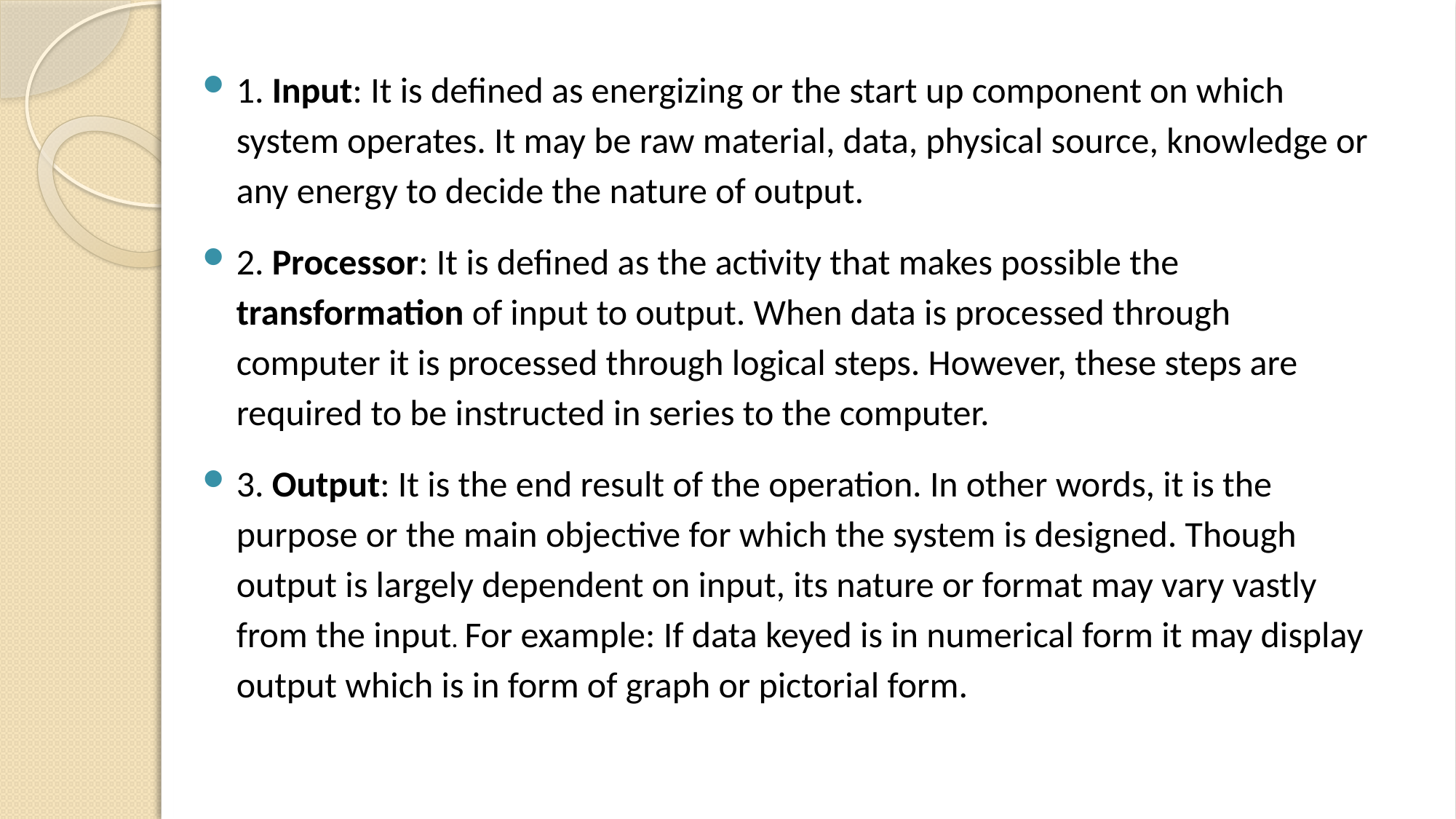

1. Input: It is defined as energizing or the start up component on which system operates. It may be raw material, data, physical source, knowledge or any energy to decide the nature of output.
2. Processor: It is defined as the activity that makes possible the transformation of input to output. When data is processed through computer it is processed through logical steps. However, these steps are required to be instructed in series to the computer.
3. Output: It is the end result of the operation. In other words, it is the purpose or the main objective for which the system is designed. Though output is largely dependent on input, its nature or format may vary vastly from the input. For example: If data keyed is in numerical form it may display output which is in form of graph or pictorial form.